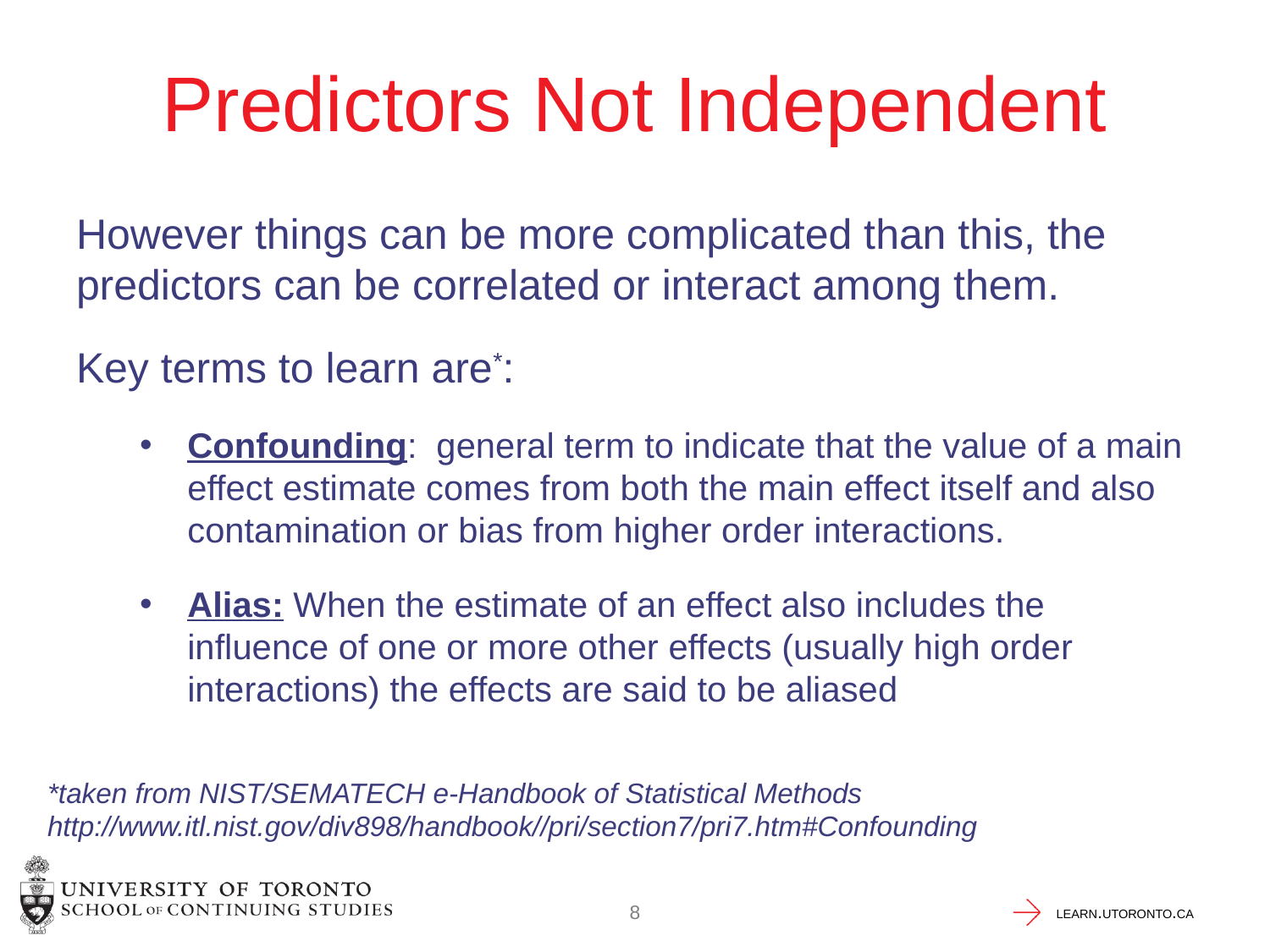

# Predictors Not Independent
However things can be more complicated than this, the predictors can be correlated or interact among them.
Key terms to learn are*:
Confounding:  general term to indicate that the value of a main effect estimate comes from both the main effect itself and also contamination or bias from higher order interactions.
Alias: When the estimate of an effect also includes the influence of one or more other effects (usually high order interactions) the effects are said to be aliased

*taken from NIST/SEMATECH e-Handbook of Statistical Methods http://www.itl.nist.gov/div898/handbook//pri/section7/pri7.htm#Confounding